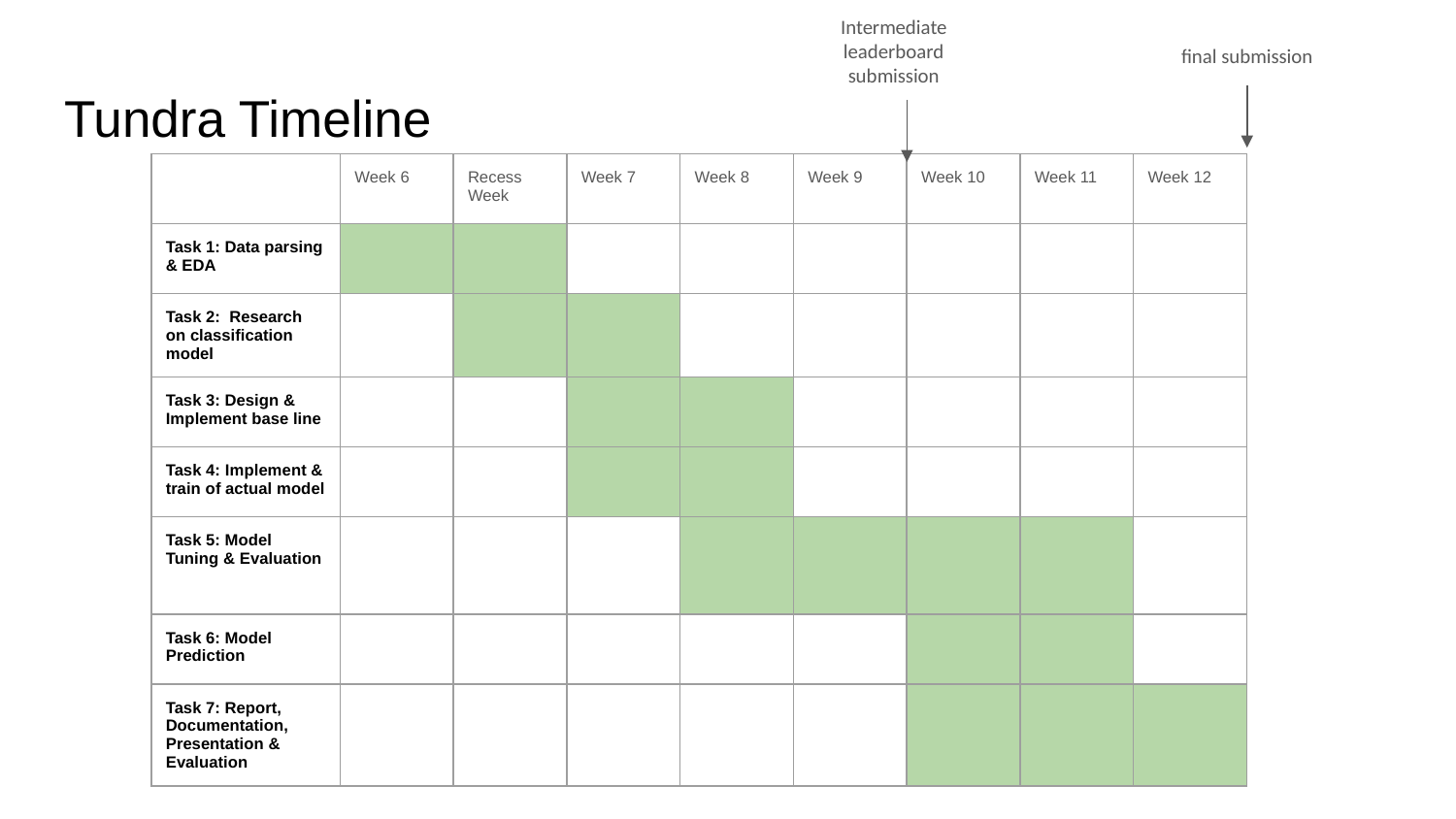

Intermediate leaderboard submission
final submission
# Tundra Timeline
|  | Week 6 | Recess Week | Week 7 | Week 8 | Week 9 | Week 10 | Week 11 | Week 12 |
| --- | --- | --- | --- | --- | --- | --- | --- | --- |
| Task 1: Data parsing & EDA |  |  |  |  |  |  |  |  |
| Task 2: Research on classification model |  |  |  |  |  |  |  |  |
| Task 3: Design & Implement base line |  |  |  |  |  |  |  |  |
| Task 4: Implement & train of actual model |  |  |  |  |  |  |  |  |
| Task 5: Model Tuning & Evaluation |  |  |  |  |  |  |  |  |
| Task 6: Model Prediction |  |  |  |  |  |  |  |  |
| Task 7: Report, Documentation, Presentation & Evaluation |  |  |  |  |  |  |  |  |